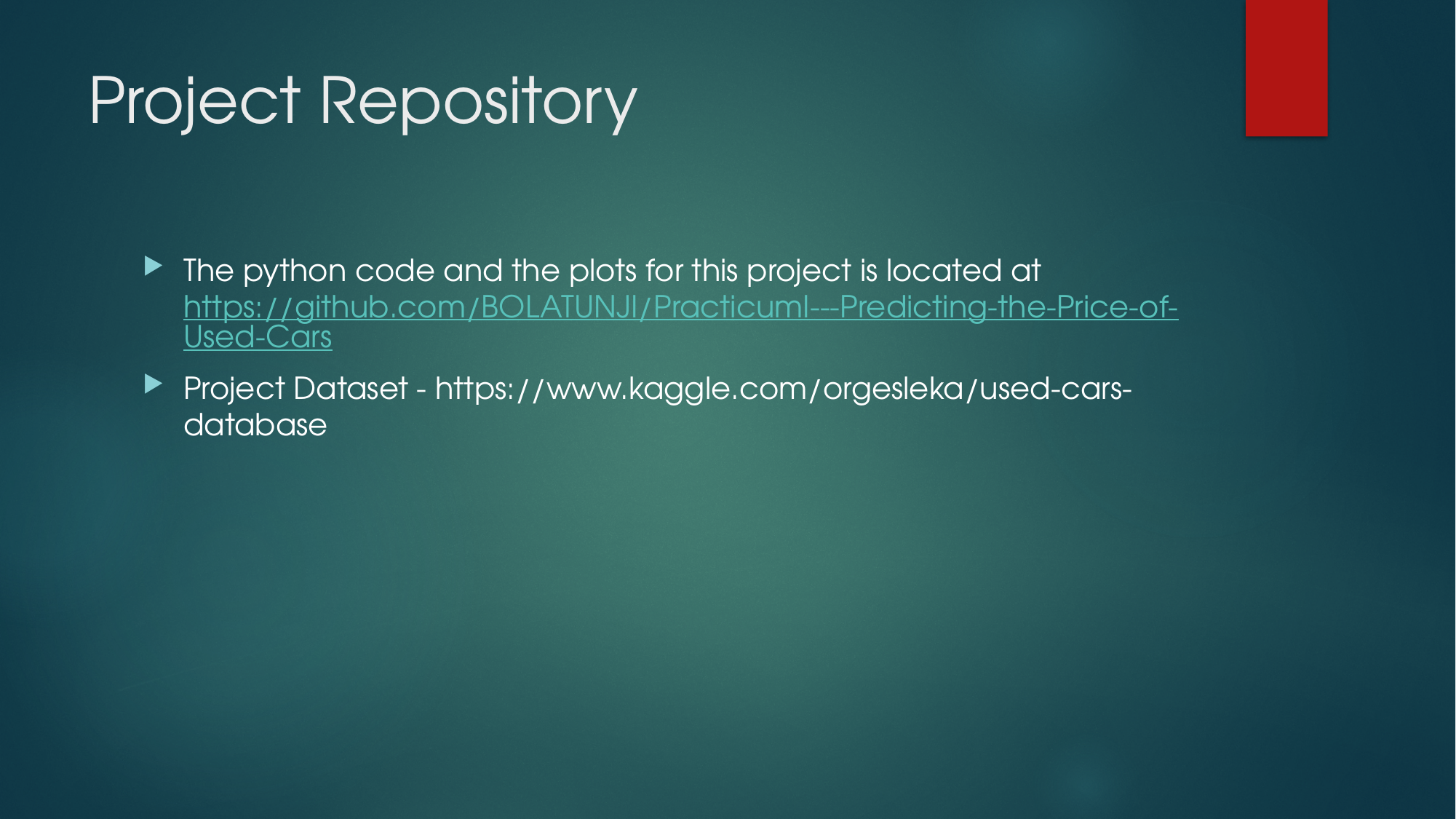

# Project Repository
The python code and the plots for this project is located at https://github.com/BOLATUNJI/PracticumI---Predicting-the-Price-of-Used-Cars
Project Dataset - https://www.kaggle.com/orgesleka/used-cars-database